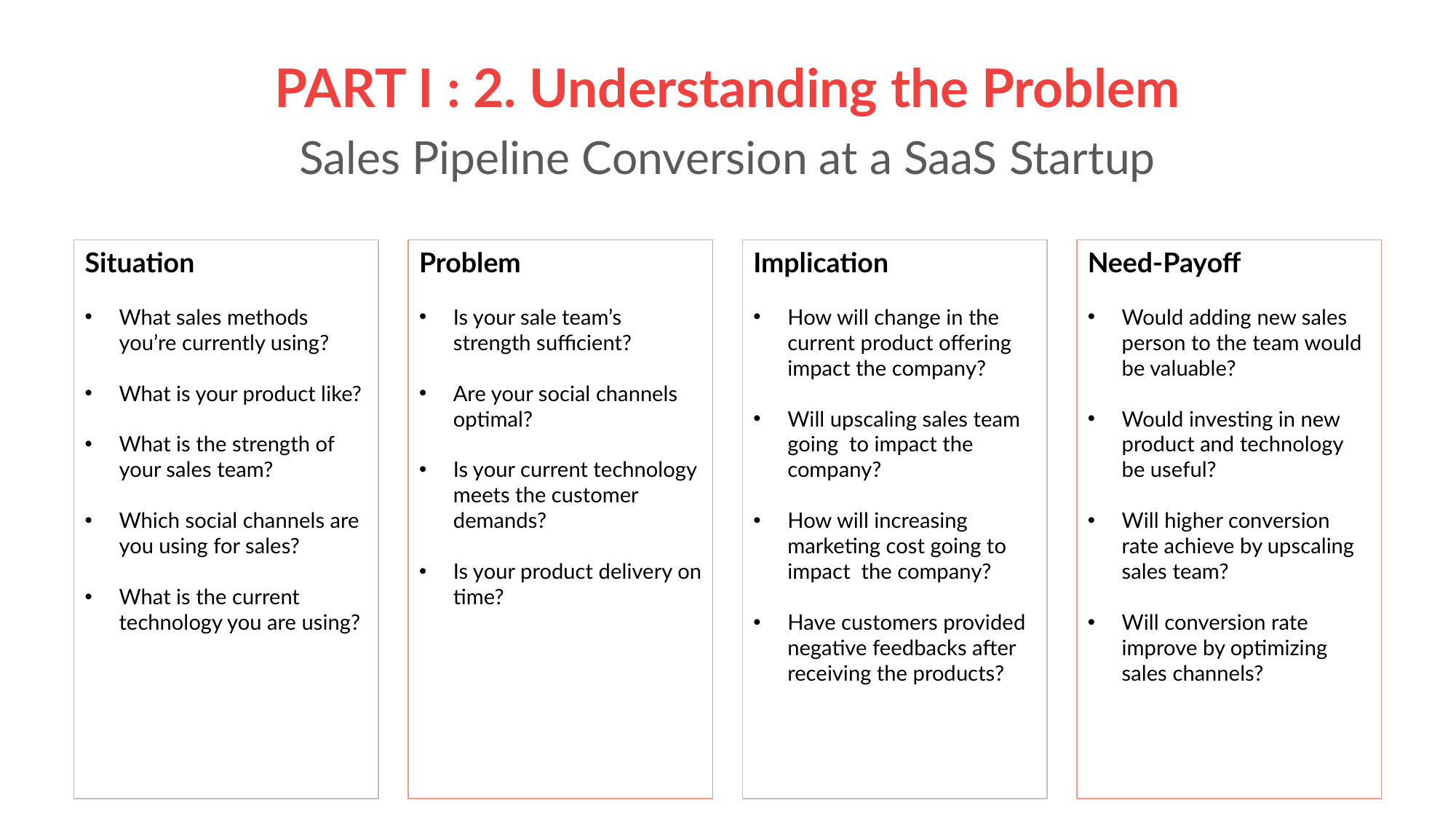

# PART I : 2. Understanding the Problem Sales Pipeline Conversion at a SaaS Startup
Situation

What sales methods you’re currently using?

What is your product like?

What is the strength of your sales team?

Which social channels are you using for sales?

What is the current technology you are using?
Implication

How will change in the current product offering impact the company?

Will upscaling sales team going  to impact the company?

How will increasing marketing cost going to impact  the company?

Have customers provided negative feedbacks after receiving the products?

Problem

Is your sale team’s strength sufficient?

Are your social channels optimal?

Is your current technology meets the customer demands?

Is your product delivery on time?
Need-Payoff

Would adding new sales person to the team would be valuable?

Would investing in new product and technology be useful?

Will higher conversion rate achieve by upscaling sales team?

Will conversion rate improve by optimizing sales channels?